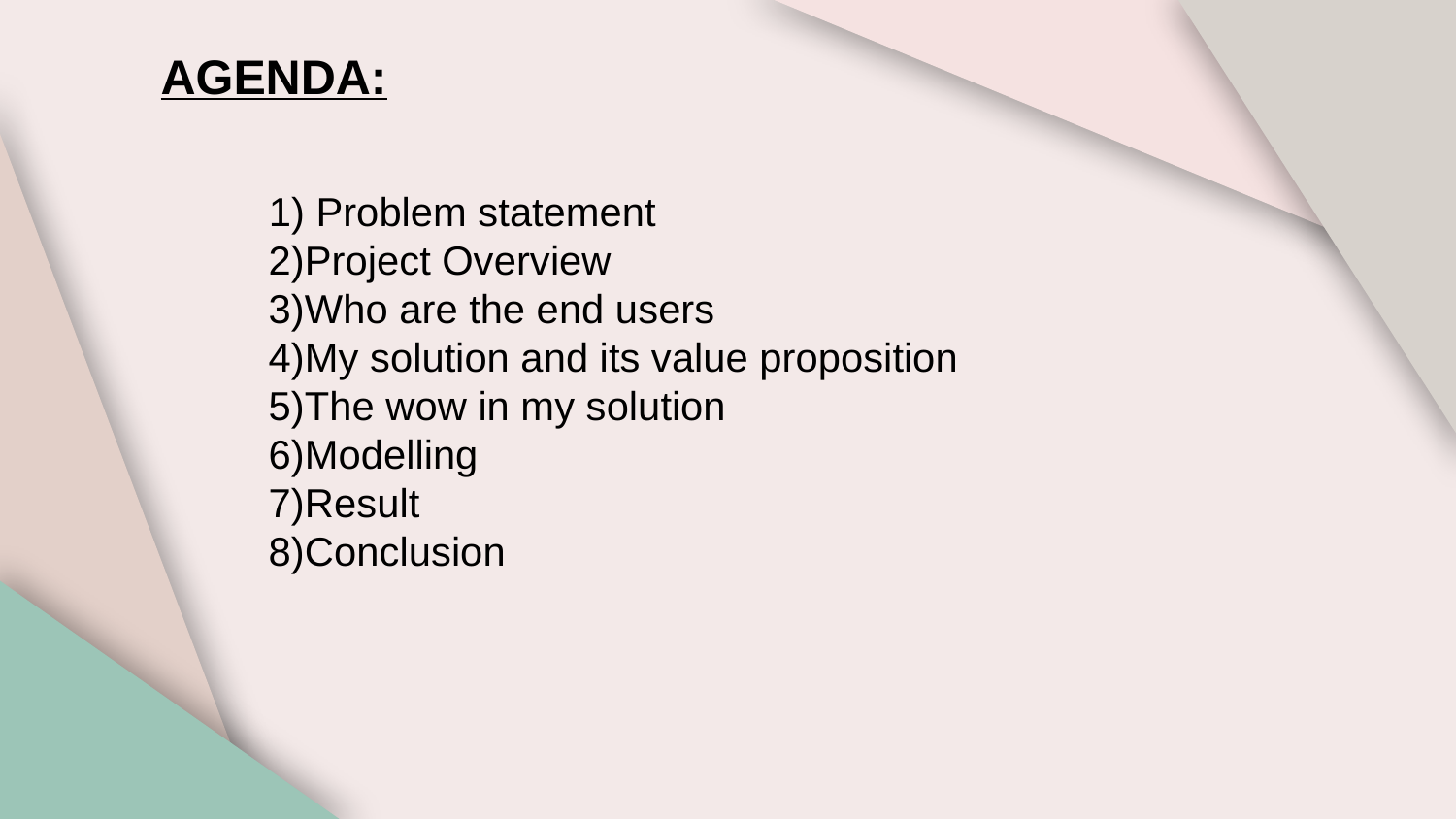

AGENDA:
             1) Problem statement
             2)Project Overview
             3)Who are the end users
             4)My solution and its value proposition
             5)The wow in my solution
             6)Modelling
             7)Result
             8)Conclusion